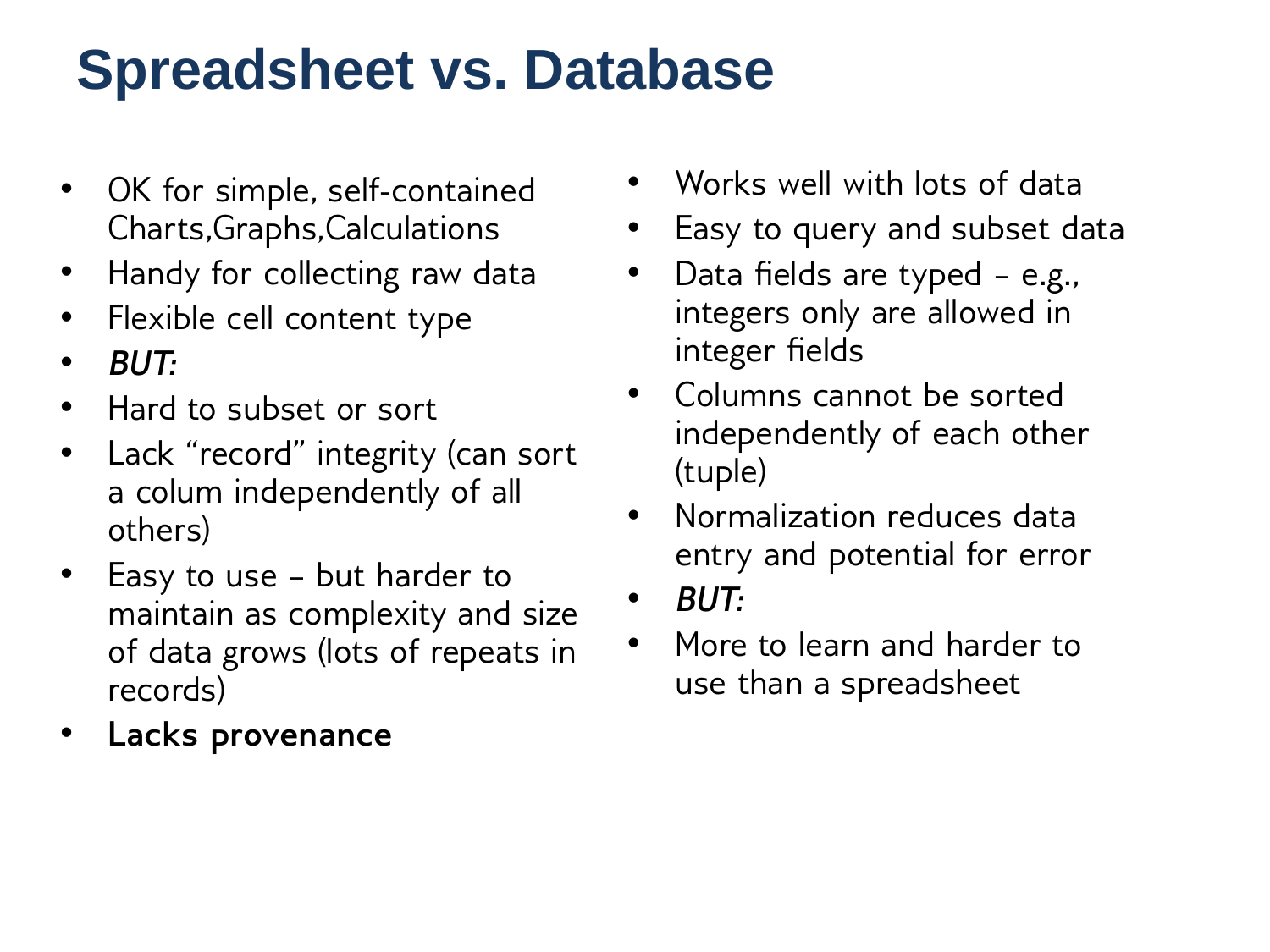

# Spreadsheet vs. Database
Works well with lots of data
Easy to query and subset data
Data fields are typed – e.g., integers only are allowed in integer fields
Columns cannot be sorted independently of each other (tuple)
Normalization reduces data entry and potential for error
BUT:
More to learn and harder to use than a spreadsheet

OK for simple, self-contained Charts,Graphs,Calculations
Handy for collecting raw data
Flexible cell content type
BUT:
Hard to subset or sort
Lack “record” integrity (can sort a colum independently of all others)
Easy to use – but harder to maintain as complexity and size of data grows (lots of repeats in records)
Lacks provenance